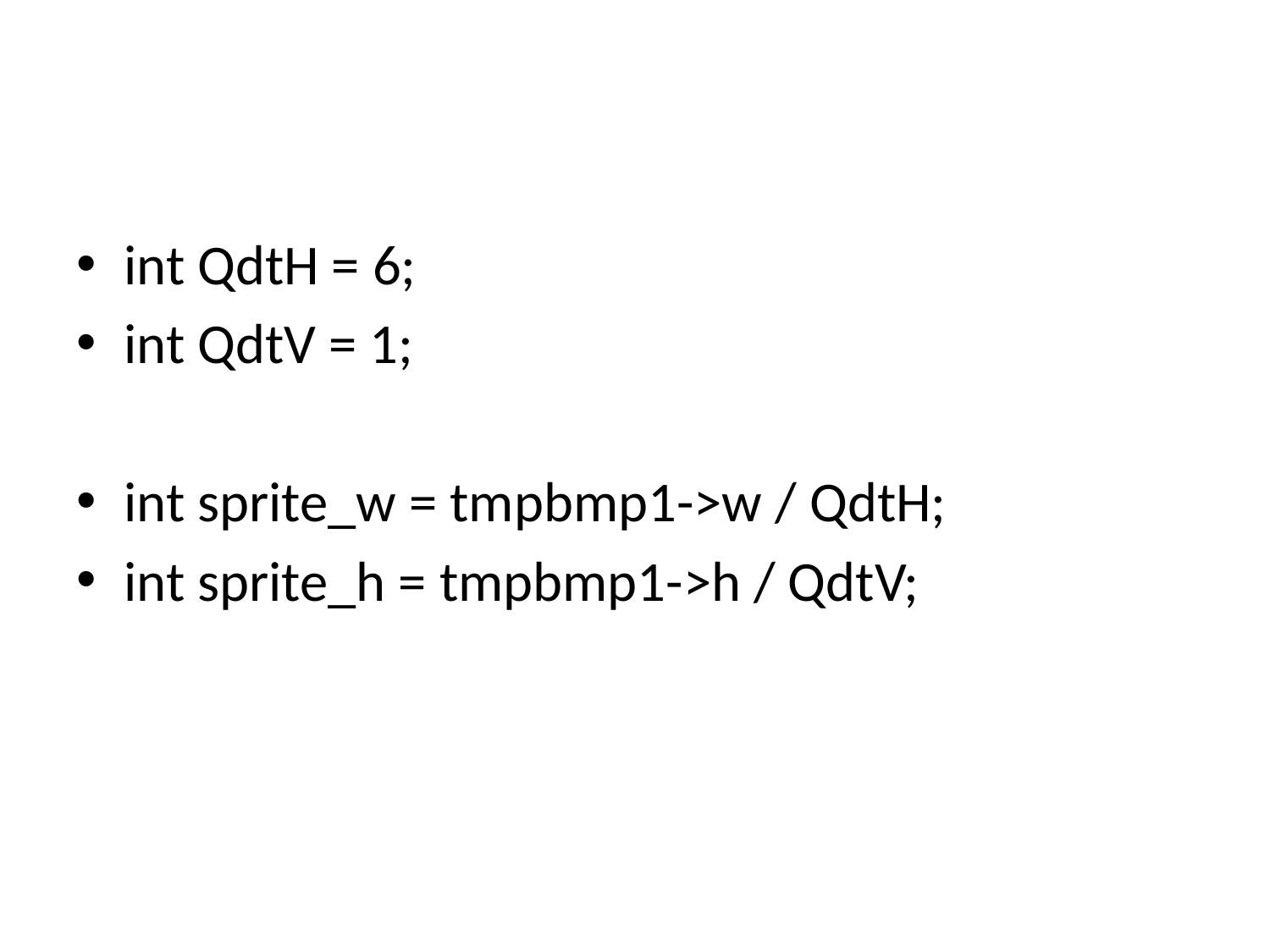

#
int QdtH = 6;
int QdtV = 1;

int sprite_w = tmpbmp1->w / QdtH;
int sprite_h = tmpbmp1->h / QdtV;